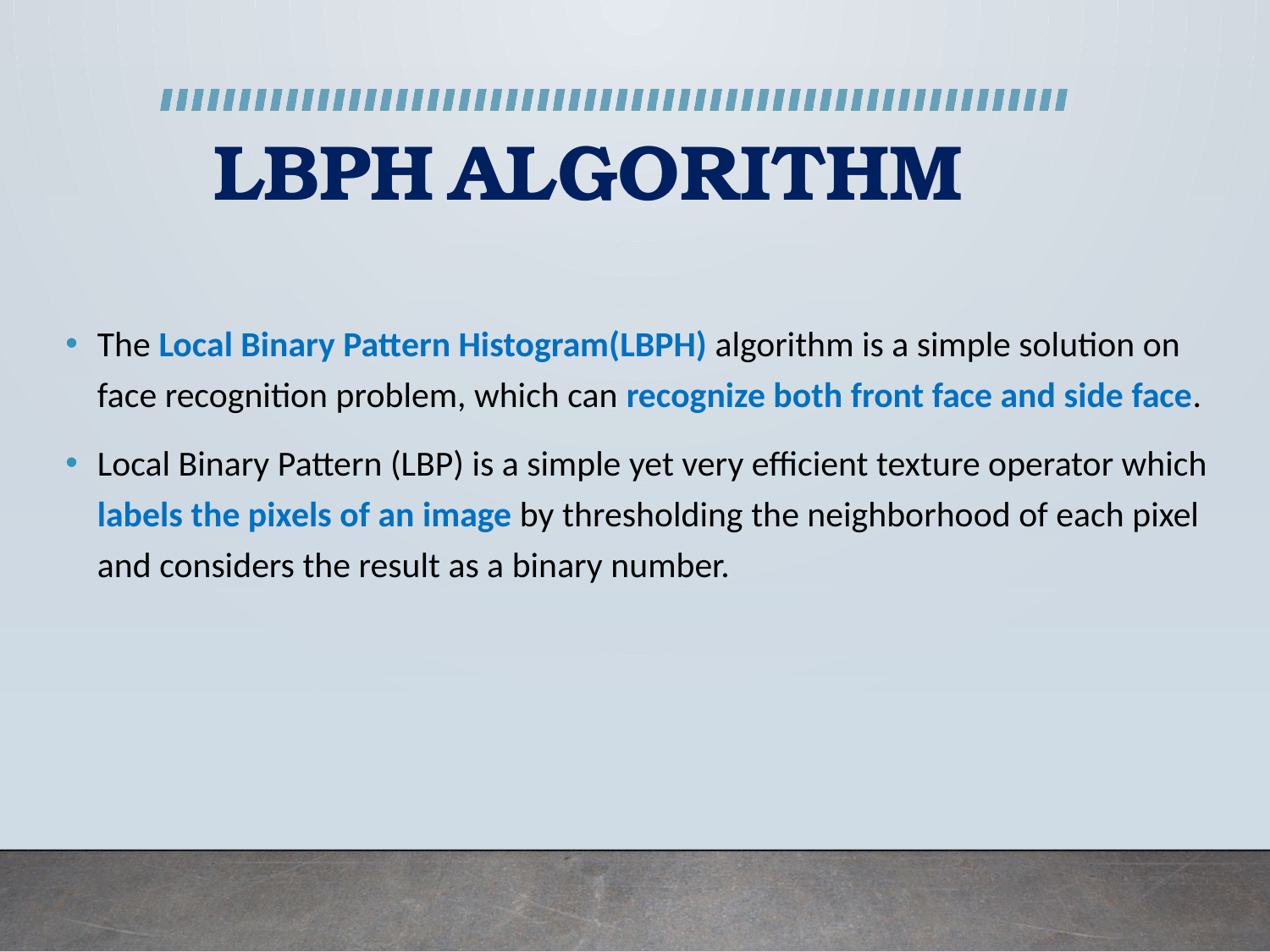

# LBPH ALGORITHM
The Local Binary Pattern Histogram(LBPH) algorithm is a simple solution on face recognition problem, which can recognize both front face and side face.
Local Binary Pattern (LBP) is a simple yet very efficient texture operator which labels the pixels of an image by thresholding the neighborhood of each pixel and considers the result as a binary number.